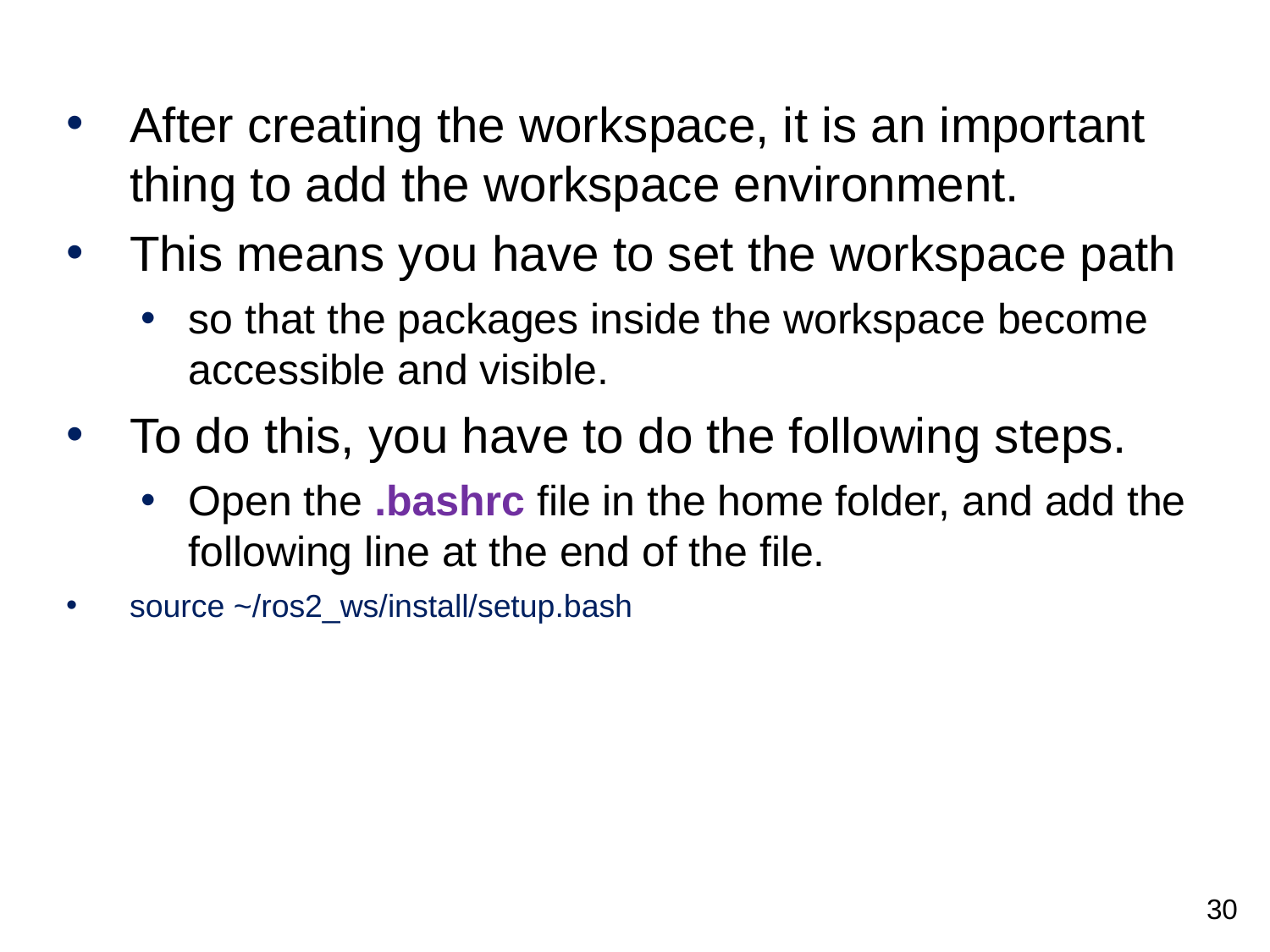

After creating the workspace, it is an important thing to add the workspace environment.
This means you have to set the workspace path
so that the packages inside the workspace become accessible and visible.
To do this, you have to do the following steps.
Open the .bashrc file in the home folder, and add the following line at the end of the file.
source ~/ros2_ws/install/setup.bash

30